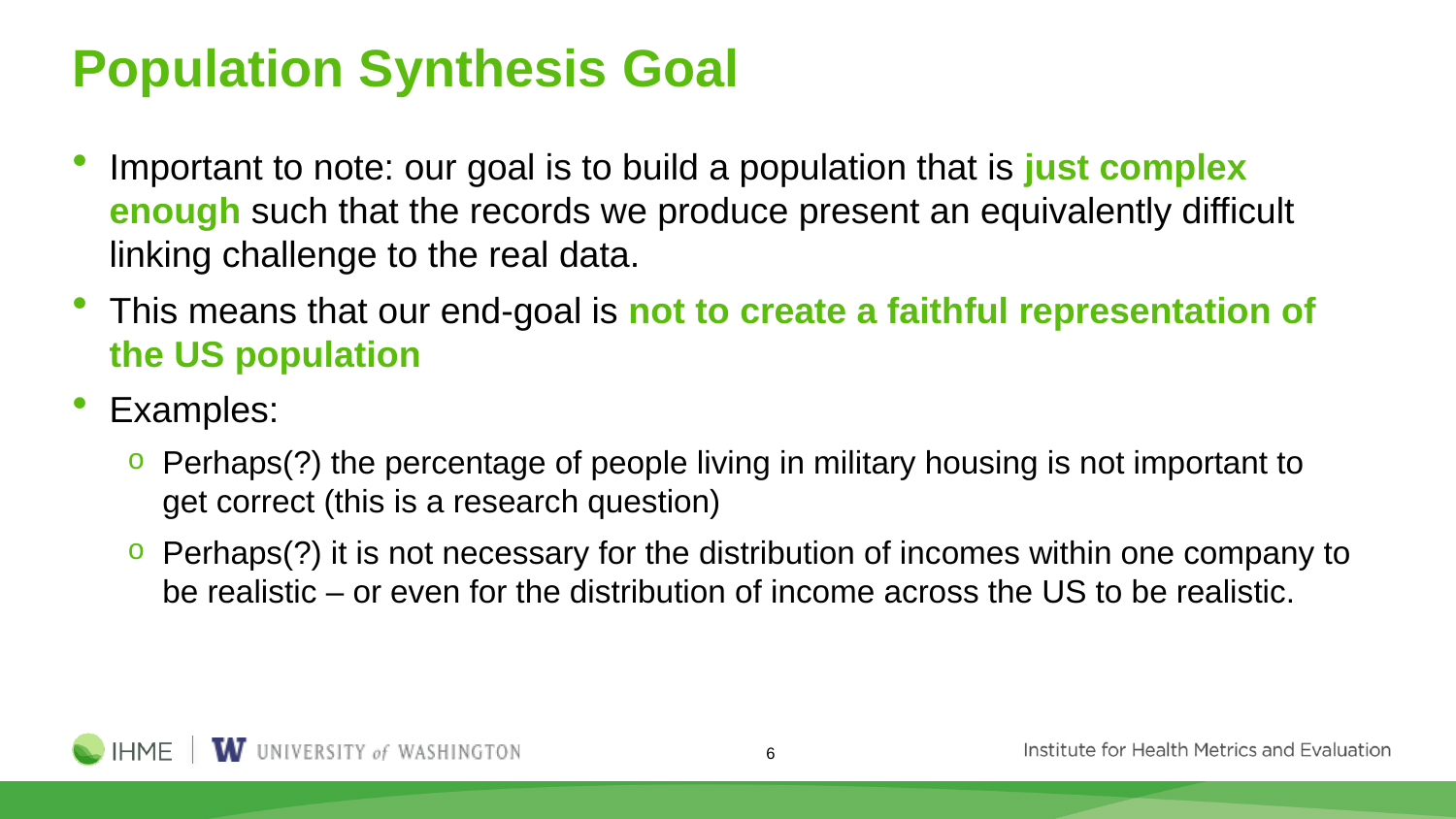

# Population Synthesis Goal
Important to note: our goal is to build a population that is just complex enough such that the records we produce present an equivalently difficult linking challenge to the real data.
This means that our end-goal is not to create a faithful representation of the US population
Examples:
Perhaps(?) the percentage of people living in military housing is not important to get correct (this is a research question)
Perhaps(?) it is not necessary for the distribution of incomes within one company to be realistic – or even for the distribution of income across the US to be realistic.
6